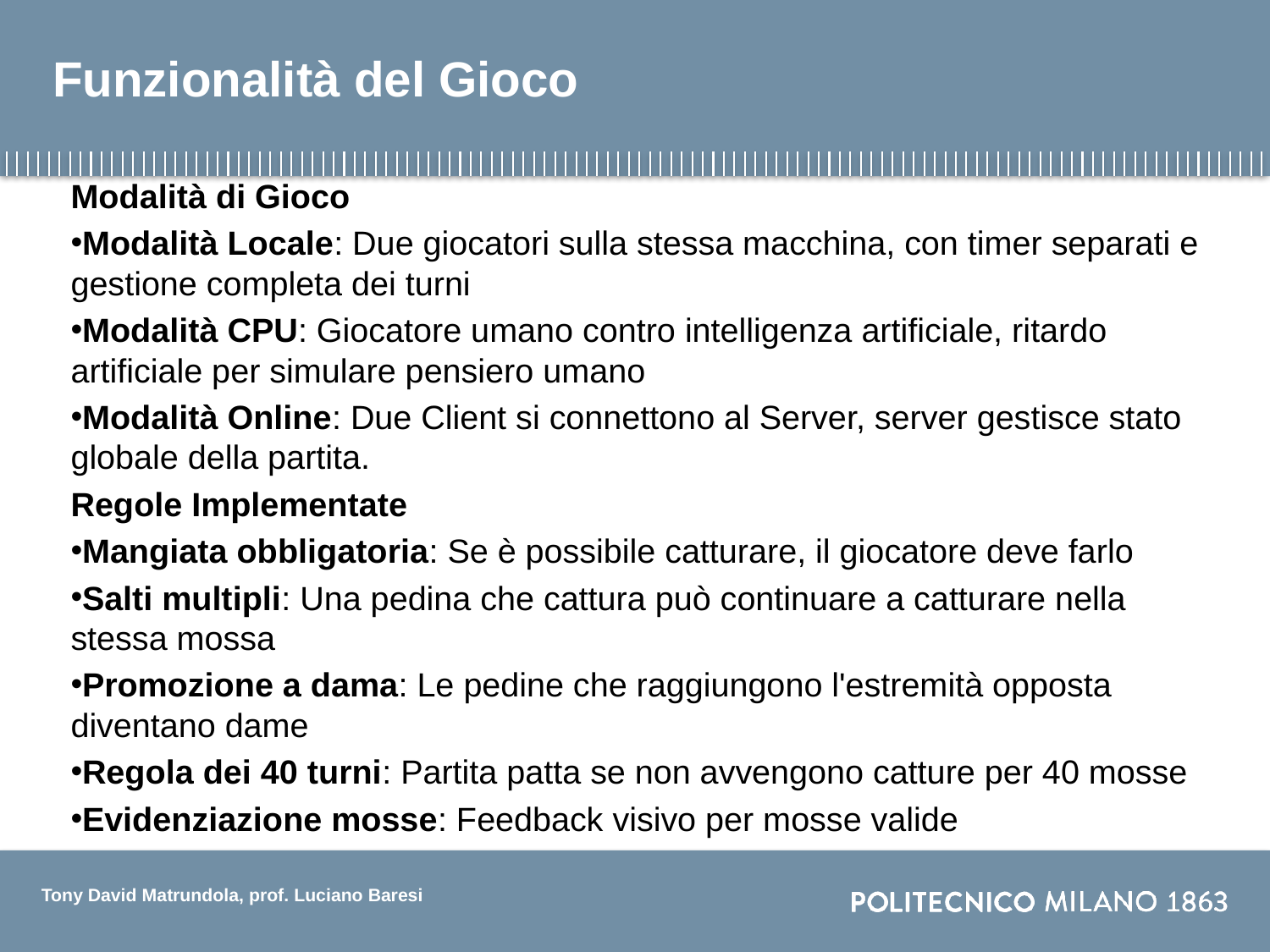

# Funzionalità del Gioco
Modalità di Gioco
Modalità Locale: Due giocatori sulla stessa macchina, con timer separati e gestione completa dei turni
Modalità CPU: Giocatore umano contro intelligenza artificiale, ritardo artificiale per simulare pensiero umano
Modalità Online: Due Client si connettono al Server, server gestisce stato globale della partita.
Regole Implementate
Mangiata obbligatoria: Se è possibile catturare, il giocatore deve farlo
Salti multipli: Una pedina che cattura può continuare a catturare nella stessa mossa
Promozione a dama: Le pedine che raggiungono l'estremità opposta diventano dame
Regola dei 40 turni: Partita patta se non avvengono catture per 40 mosse
Evidenziazione mosse: Feedback visivo per mosse valide

Tony David Matrundola, prof. Luciano Baresi